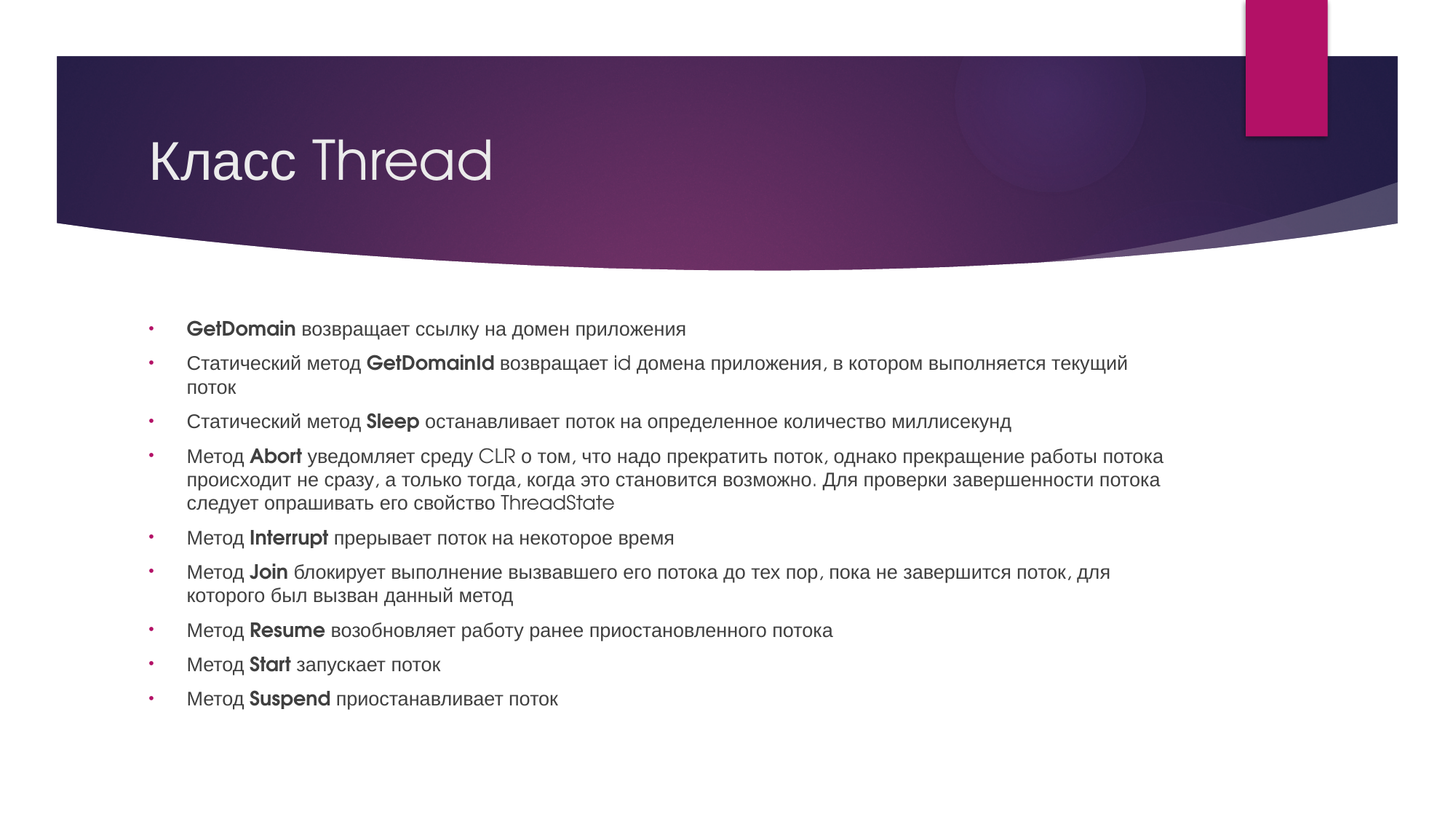

# Класс Thread
GetDomain возвращает ссылку на домен приложения
Статический метод GetDomainId возвращает id домена приложения, в котором выполняется текущий поток
Статический метод Sleep останавливает поток на определенное количество миллисекунд
Метод Abort уведомляет среду CLR о том, что надо прекратить поток, однако прекращение работы потока происходит не сразу, а только тогда, когда это становится возможно. Для проверки завершенности потока следует опрашивать его свойство ThreadState
Метод Interrupt прерывает поток на некоторое время
Метод Join блокирует выполнение вызвавшего его потока до тех пор, пока не завершится поток, для которого был вызван данный метод
Метод Resume возобновляет работу ранее приостановленного потока
Метод Start запускает поток
Метод Suspend приостанавливает поток